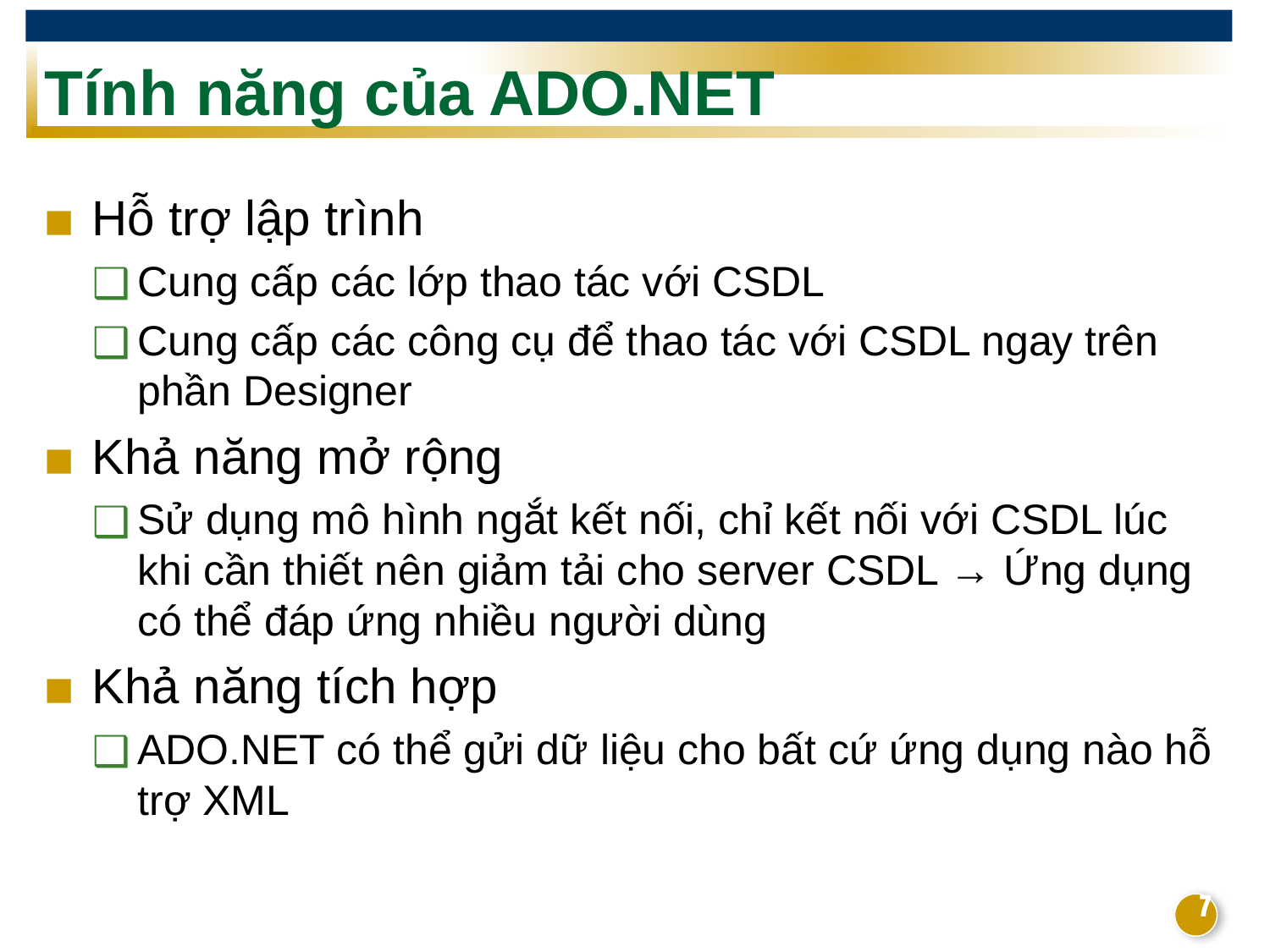

# Tính năng của ADO.NET
Hỗ trợ lập trình
Cung cấp các lớp thao tác với CSDL
Cung cấp các công cụ để thao tác với CSDL ngay trên phần Designer
Khả năng mở rộng
Sử dụng mô hình ngắt kết nối, chỉ kết nối với CSDL lúc khi cần thiết nên giảm tải cho server CSDL → Ứng dụng có thể đáp ứng nhiều người dùng
Khả năng tích hợp
ADO.NET có thể gửi dữ liệu cho bất cứ ứng dụng nào hỗ trợ XML
7